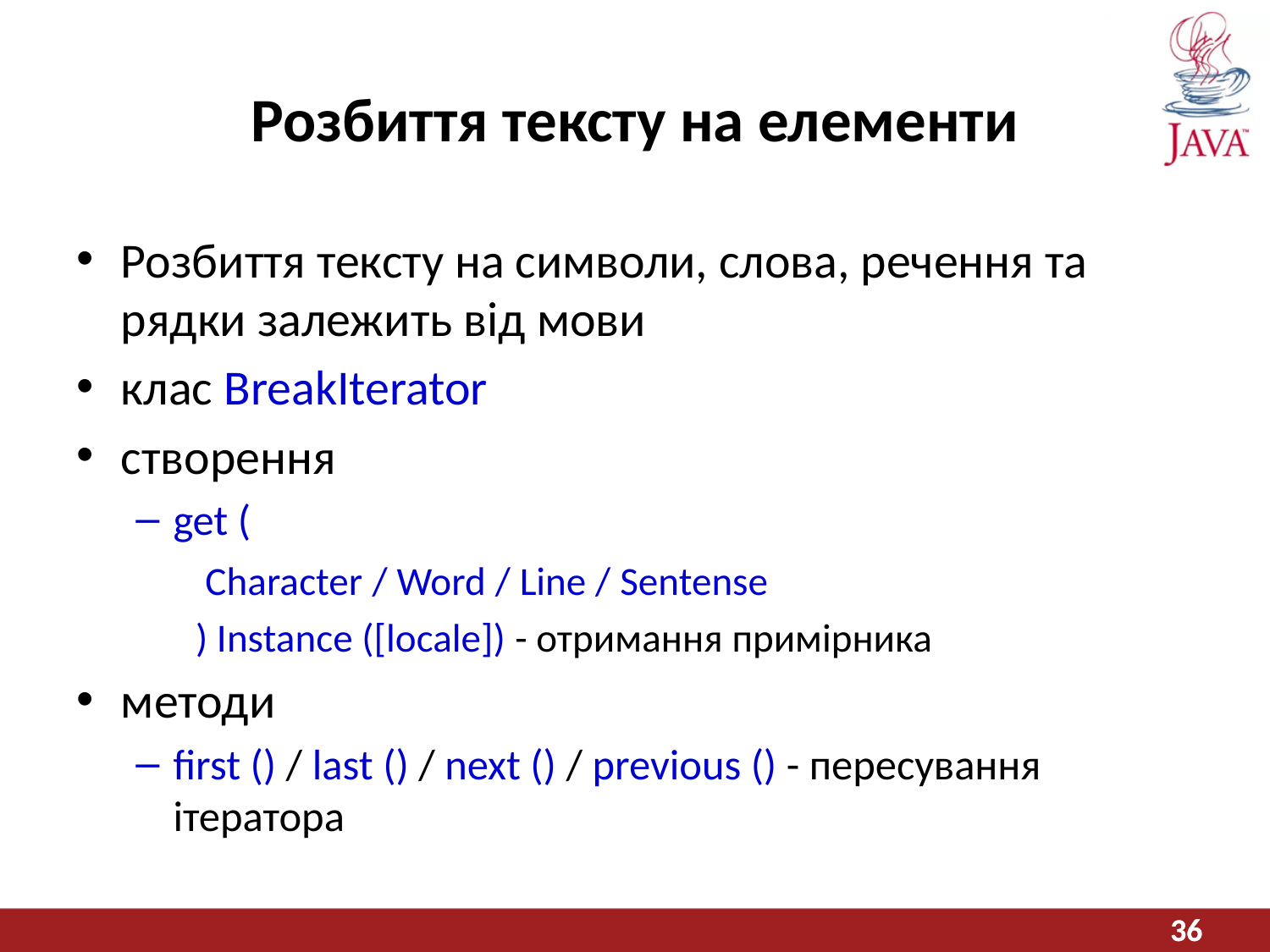

# Розбиття тексту на елементи
Розбиття тексту на символи, слова, речення та рядки залежить від мови
клас BreakIterator
створення
get (
 Character / Word / Line / Sentense
) Instance ([locale]) - отримання примірника
методи
first () / last () / next () / previous () - пересування ітератора